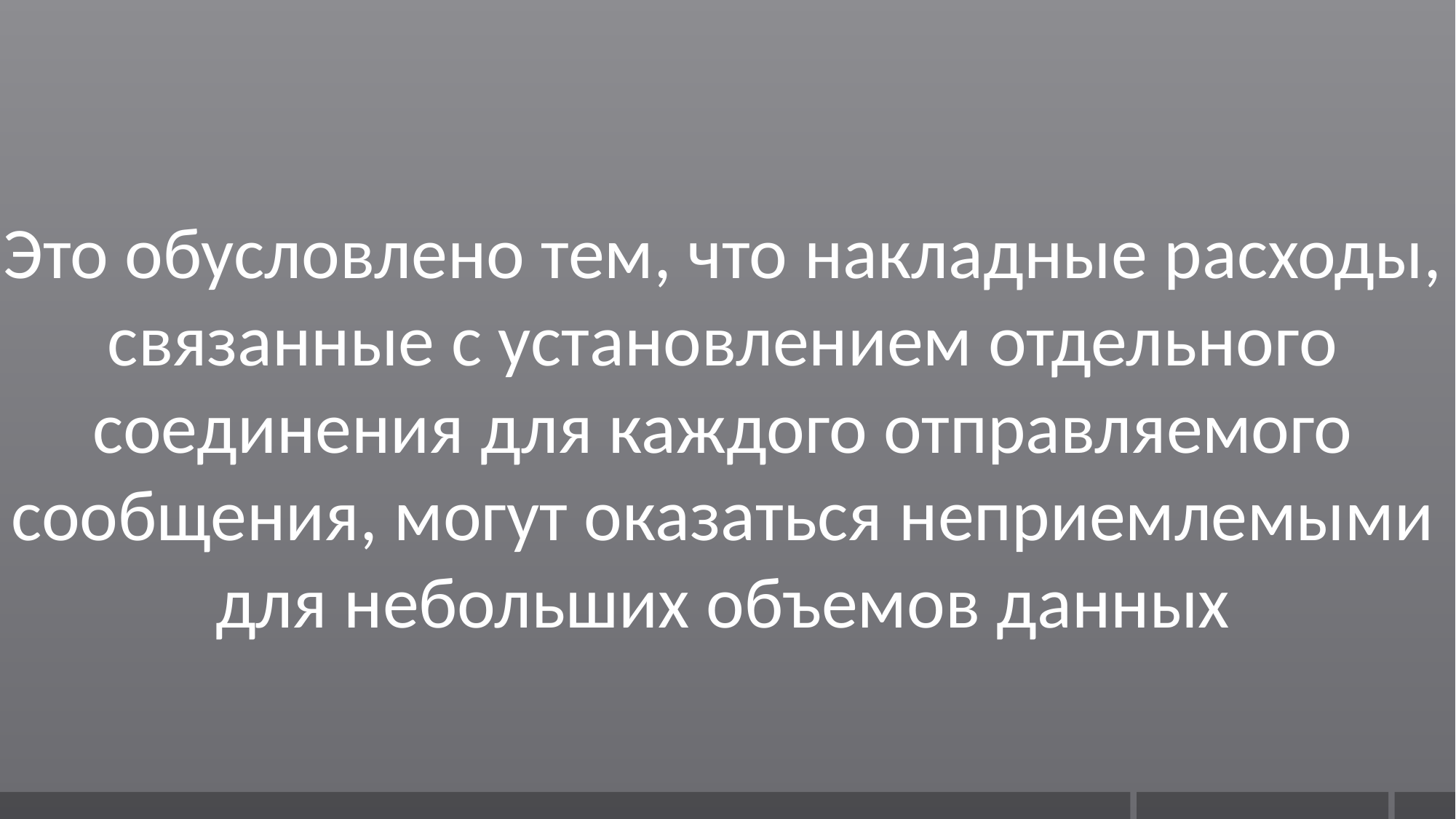

Это обусловлено тем, что накладные расходы, связанные с установлением отдельного соединения для каждого отправляемого сообщения, могут оказаться неприемлемыми для небольших объемов данных